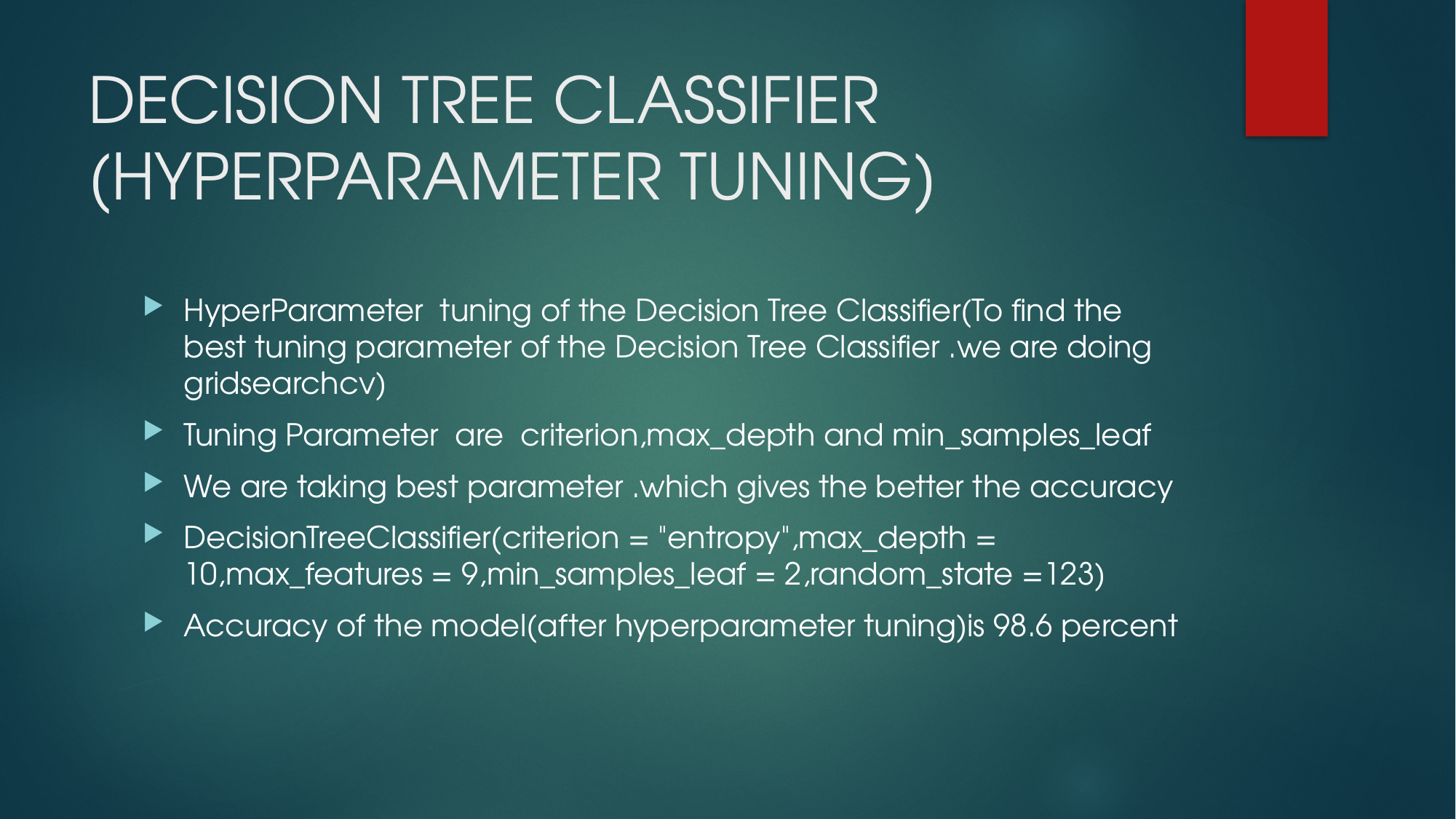

# DECISION TREE CLASSIFIER (HYPERPARAMETER TUNING)
HyperParameter  tuning of the Decision Tree Classifier(To find the best tuning parameter of the Decision Tree Classifier .we are doing gridsearchcv)
Tuning Parameter  are  criterion,max_depth and min_samples_leaf
We are taking best parameter .which gives the better the accuracy
DecisionTreeClassifier(criterion = "entropy",max_depth = 10,max_features = 9,min_samples_leaf = 2,random_state =123)
Accuracy of the model(after hyperparameter tuning)is 98.6 percent